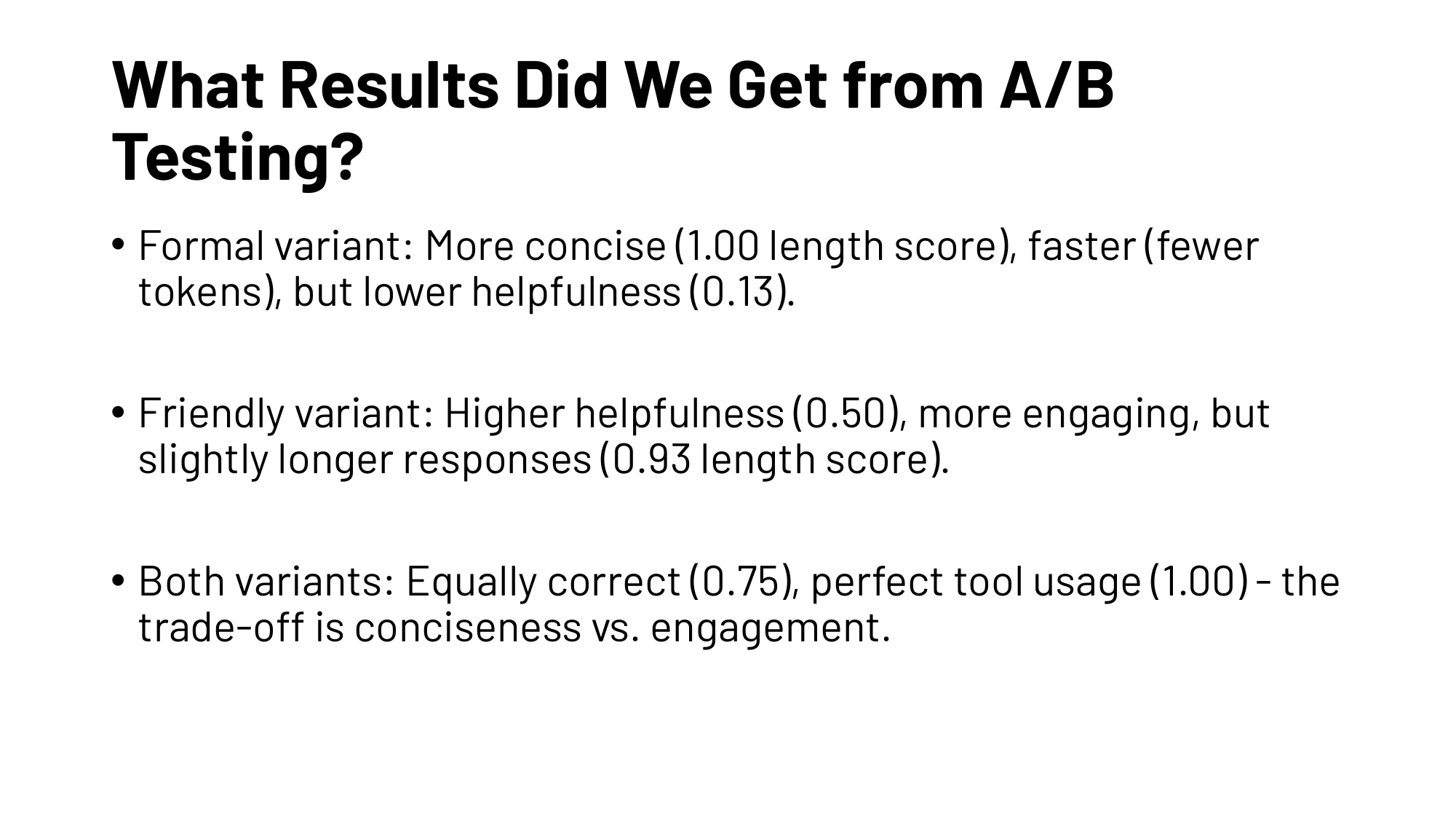

# What Results Did We Get from A/B Testing?
Formal variant: More concise (1.00 length score), faster (fewer tokens), but lower helpfulness (0.13).

Friendly variant: Higher helpfulness (0.50), more engaging, but slightly longer responses (0.93 length score).

Both variants: Equally correct (0.75), perfect tool usage (1.00) - the trade-off is conciseness vs. engagement.